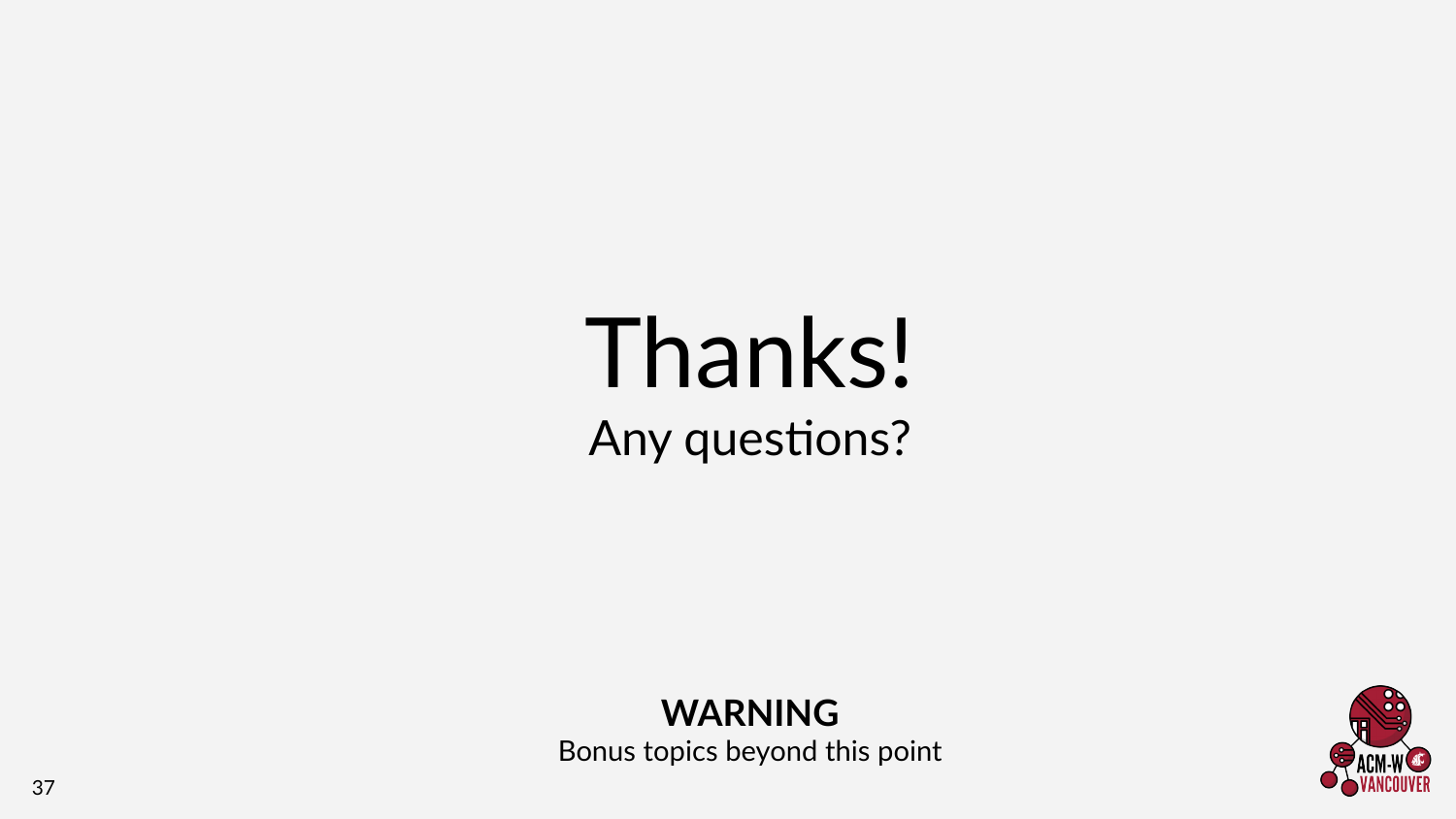

Thanks!
Any questions?
WARNING
Bonus topics beyond this point
37